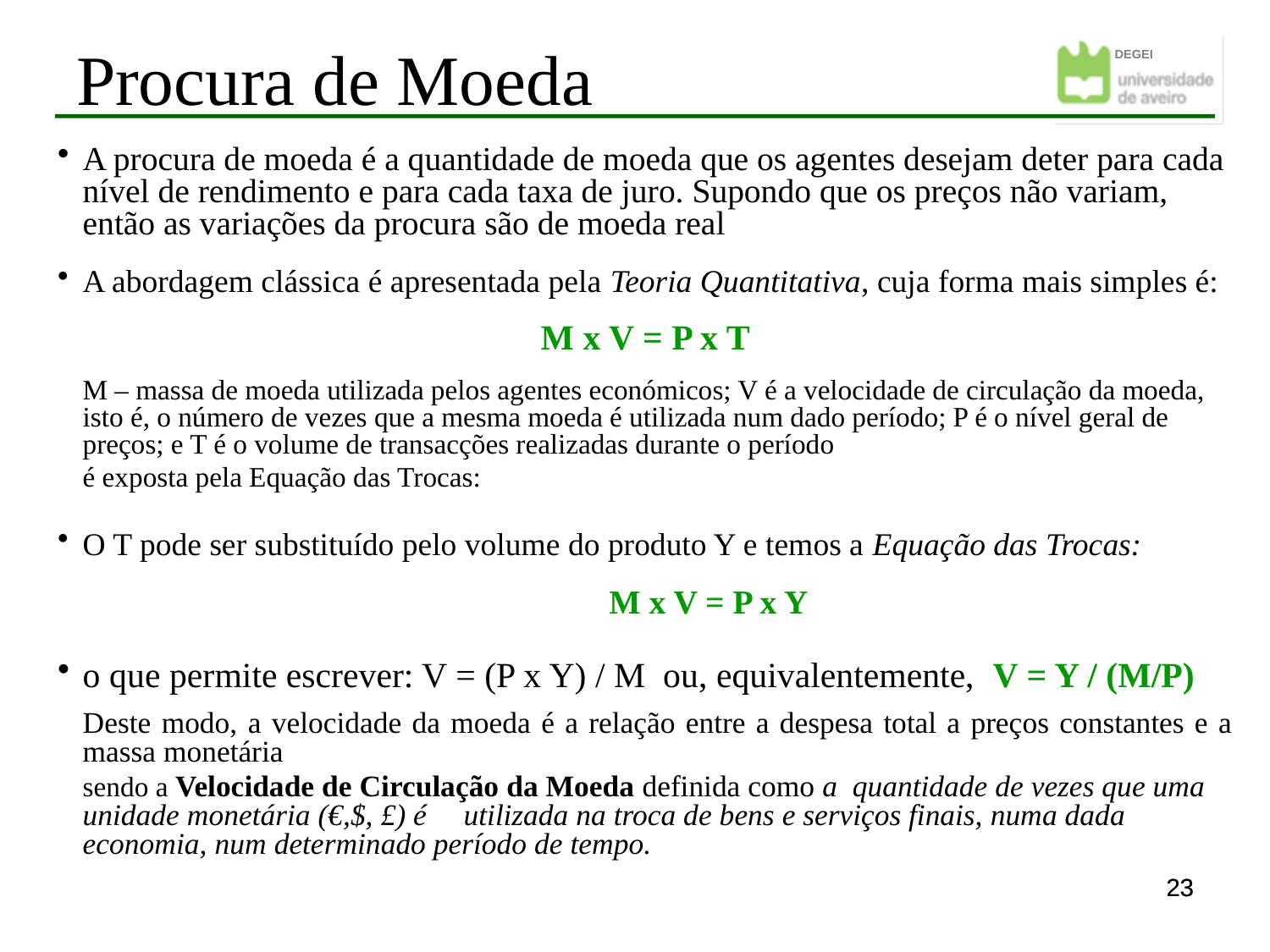

Procura de Moeda
A procura de moeda é a quantidade de moeda que os agentes desejam deter para cada nível de rendimento e para cada taxa de juro. Supondo que os preços não variam, então as variações da procura são de moeda real

A abordagem clássica é apresentada pela Teoria Quantitativa, cuja forma mais simples é:
M x V = P x T

M – massa de moeda utilizada pelos agentes económicos; V é a velocidade de circulação da moeda, isto é, o número de vezes que a mesma moeda é utilizada num dado período; P é o nível geral de preços; e T é o volume de transacções realizadas durante o período
é exposta pela Equação das Trocas:

O T pode ser substituído pelo volume do produto Y e temos a Equação das Trocas:

	M x V = P x Y

o que permite escrever: V = (P x Y) / M  ou, equivalentemente,  V = Y / (M/P)

Deste modo, a velocidade da moeda é a relação entre a despesa total a preços constantes e a massa monetária
sendo a Velocidade de Circulação da Moeda definida como a  quantidade de vezes que uma unidade monetária (€,$, £) é 	utilizada na troca de bens e serviços finais, numa dada economia, num determinado período de tempo.

23
23